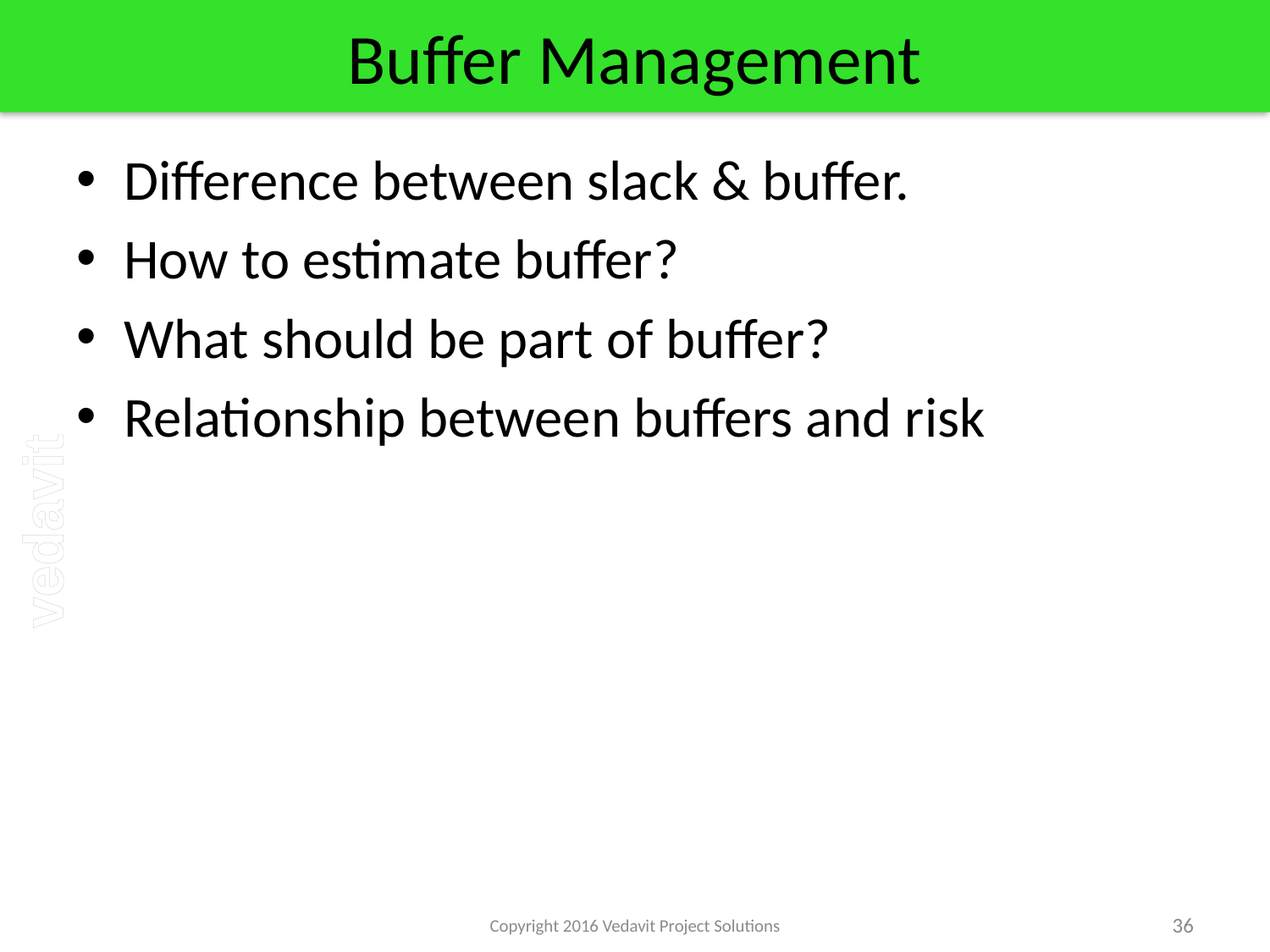

# Buffer Management
Difference between slack & buffer.
How to estimate buffer?
What should be part of buffer?
Relationship between buffers and risk

Copyright 2016 Vedavit Project Solutions
36